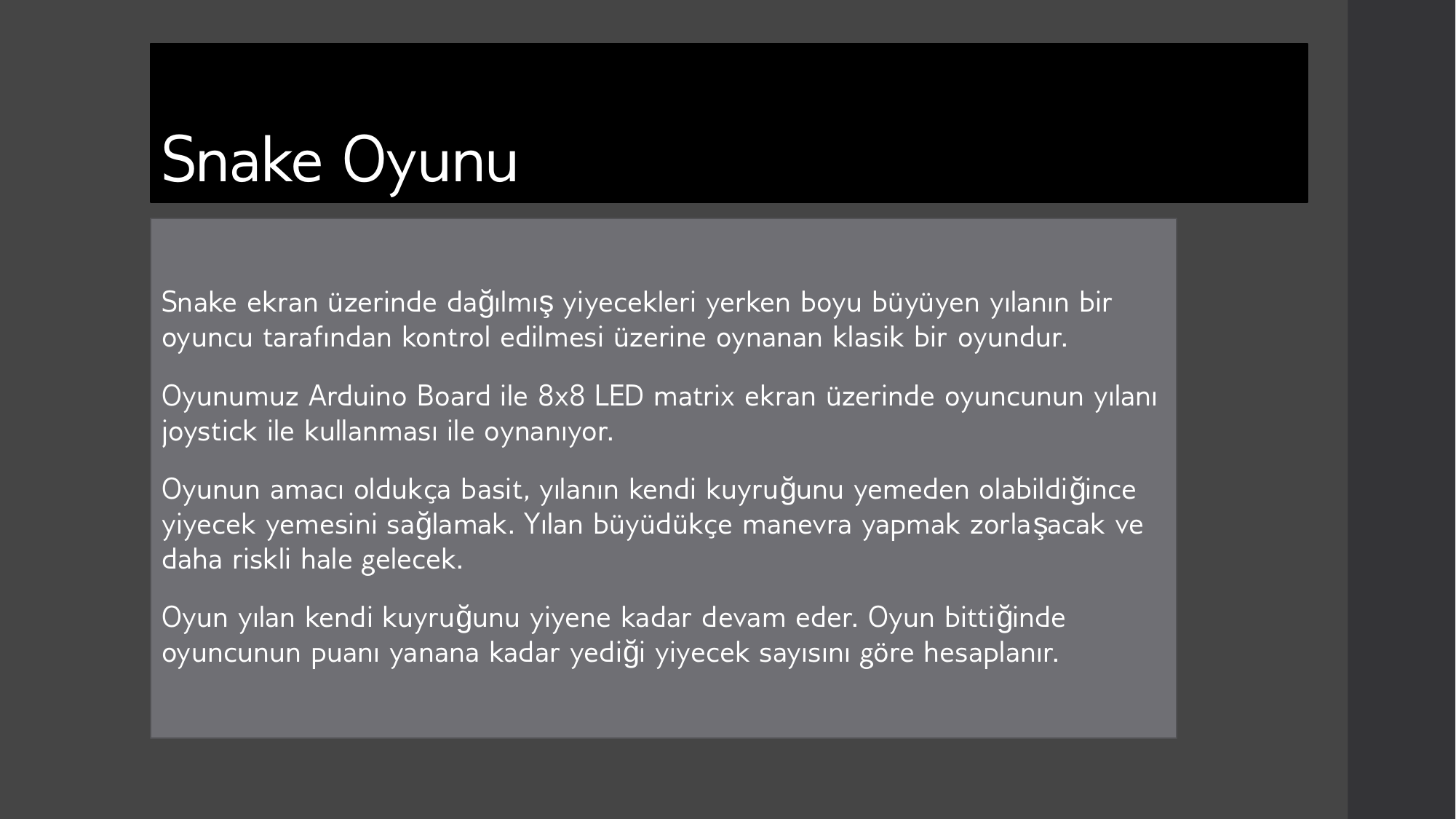

# Snake Oyunu

Snake ekran üzerinde dağılmış yiyecekleri yerken boyu büyüyen yılanın bir oyuncu tarafından kontrol edilmesi üzerine oynanan klasik bir oyundur.
Oyunumuz Arduino Board ile 8x8 LED matrix ekran üzerinde oyuncunun yılanı joystick ile kullanması ile oynanıyor.
Oyunun amacı oldukça basit, yılanın kendi kuyruğunu yemeden olabildiğince yiyecek yemesini sağlamak. Yılan büyüdükçe manevra yapmak zorlaşacak ve daha riskli hale gelecek.
Oyun yılan kendi kuyruğunu yiyene kadar devam eder. Oyun bittiğinde oyuncunun puanı yanana kadar yediği yiyecek sayısını göre hesaplanır.